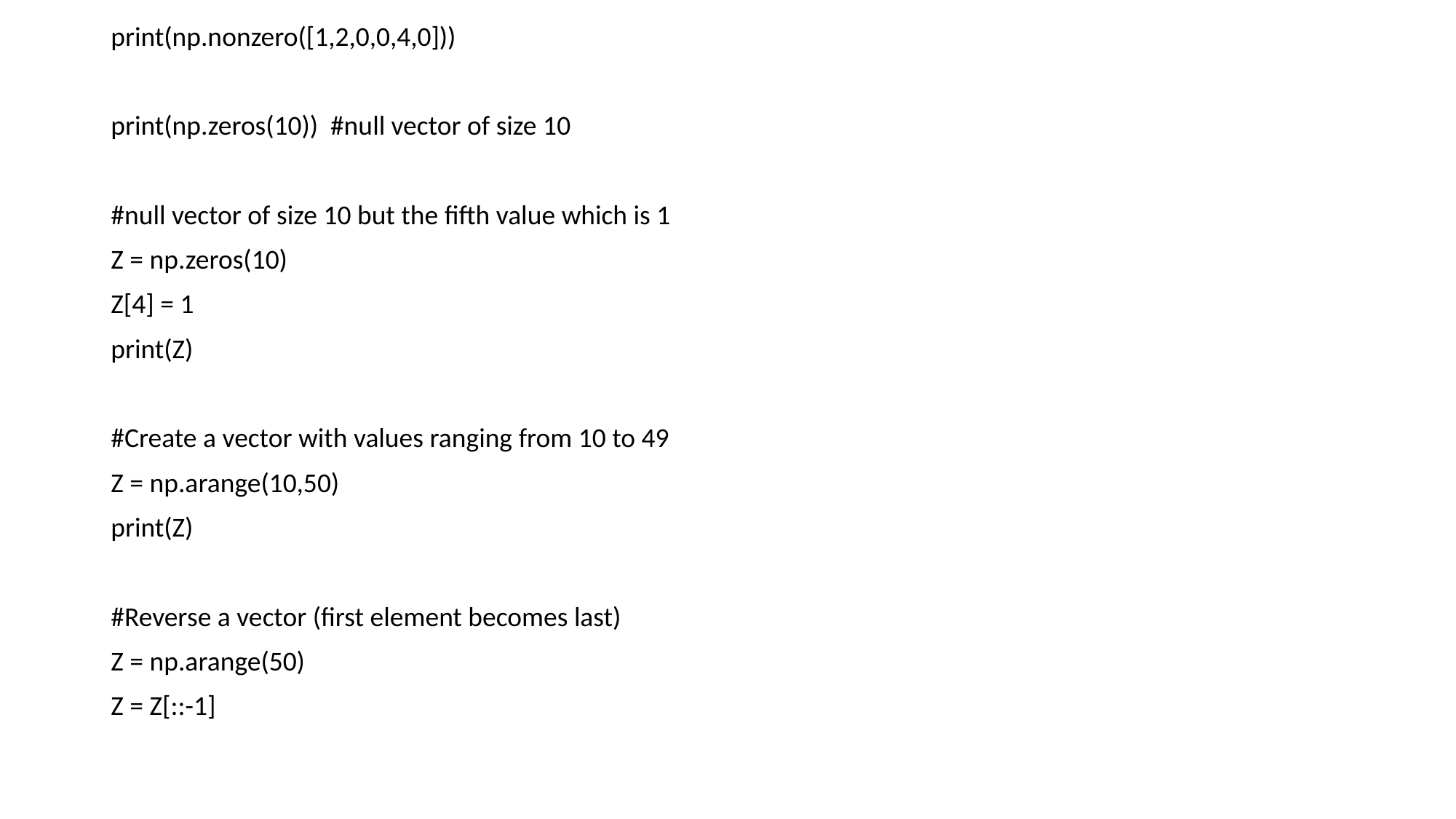

print(np.nonzero([1,2,0,0,4,0]))

print(np.zeros(10))  #null vector of size 10

#null vector of size 10 but the fifth value which is 1
Z = np.zeros(10)
Z[4] = 1
print(Z)

#Create a vector with values ranging from 10 to 49
Z = np.arange(10,50)
print(Z)

#Reverse a vector (first element becomes last)
Z = np.arange(50)
Z = Z[::-1]